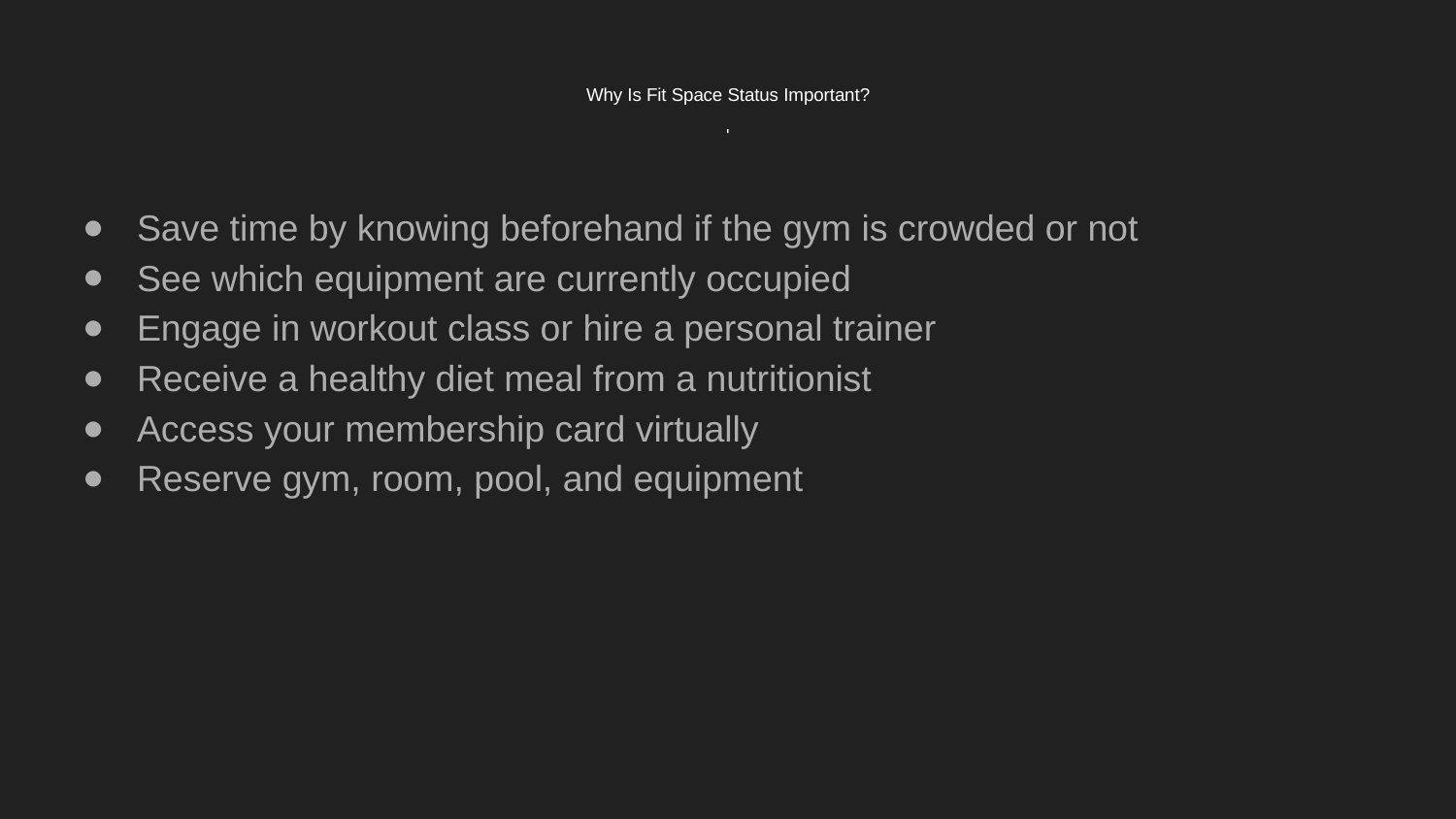

# Why Is Fit Space Status Important? '
Save time by knowing beforehand if the gym is crowded or not
See which equipment are currently occupied
Engage in workout class or hire a personal trainer
Receive a healthy diet meal from a nutritionist
Access your membership card virtually
Reserve gym, room, pool, and equipment